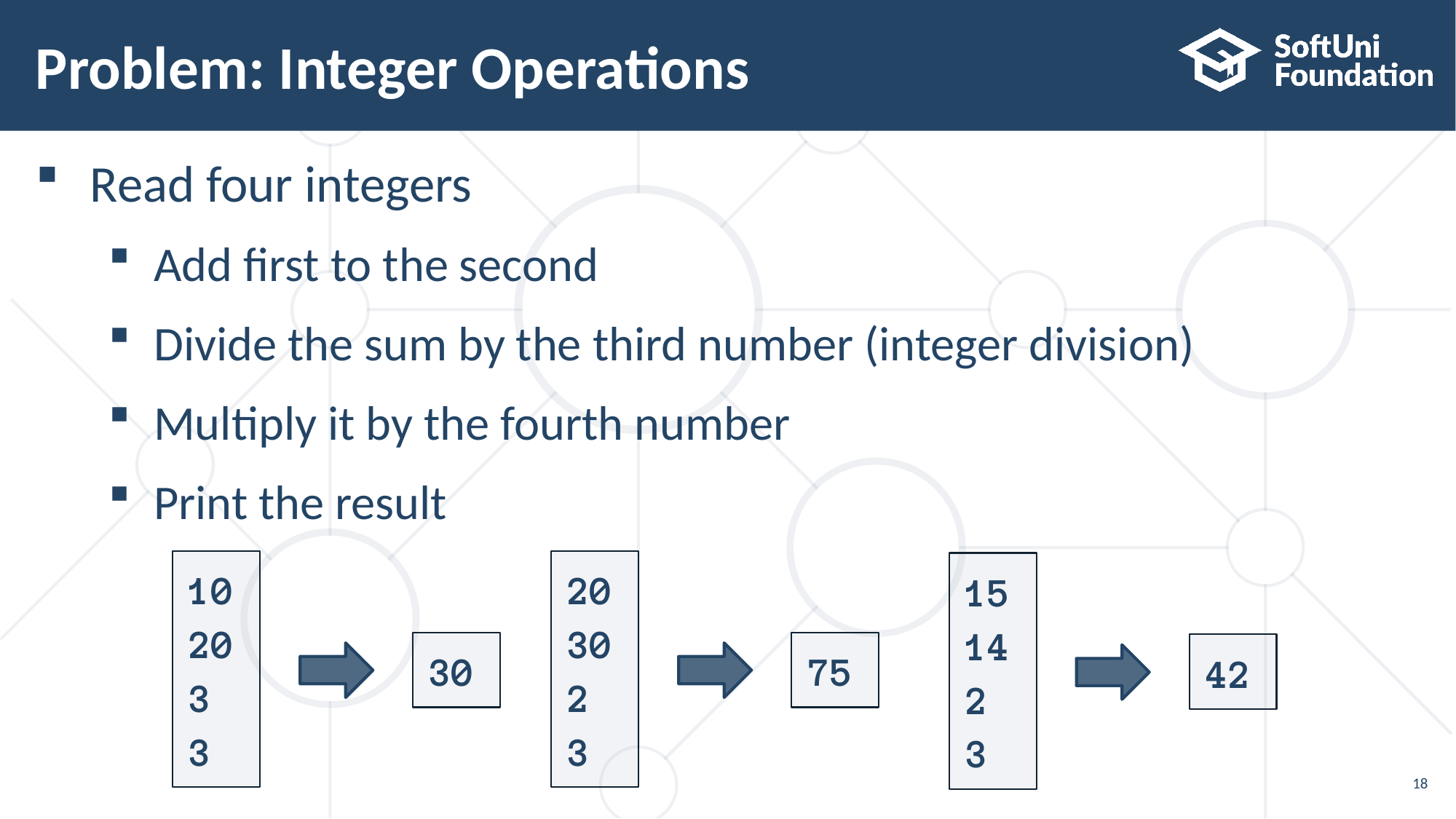

# Problem: Integer Operations
Read four integers
Add first to the second
Divide the sum by the third number (integer division)
Multiply it by the fourth number
Print the result

10
20
3
3
20
30
2
3
15
14
2
3
30
75
42

18